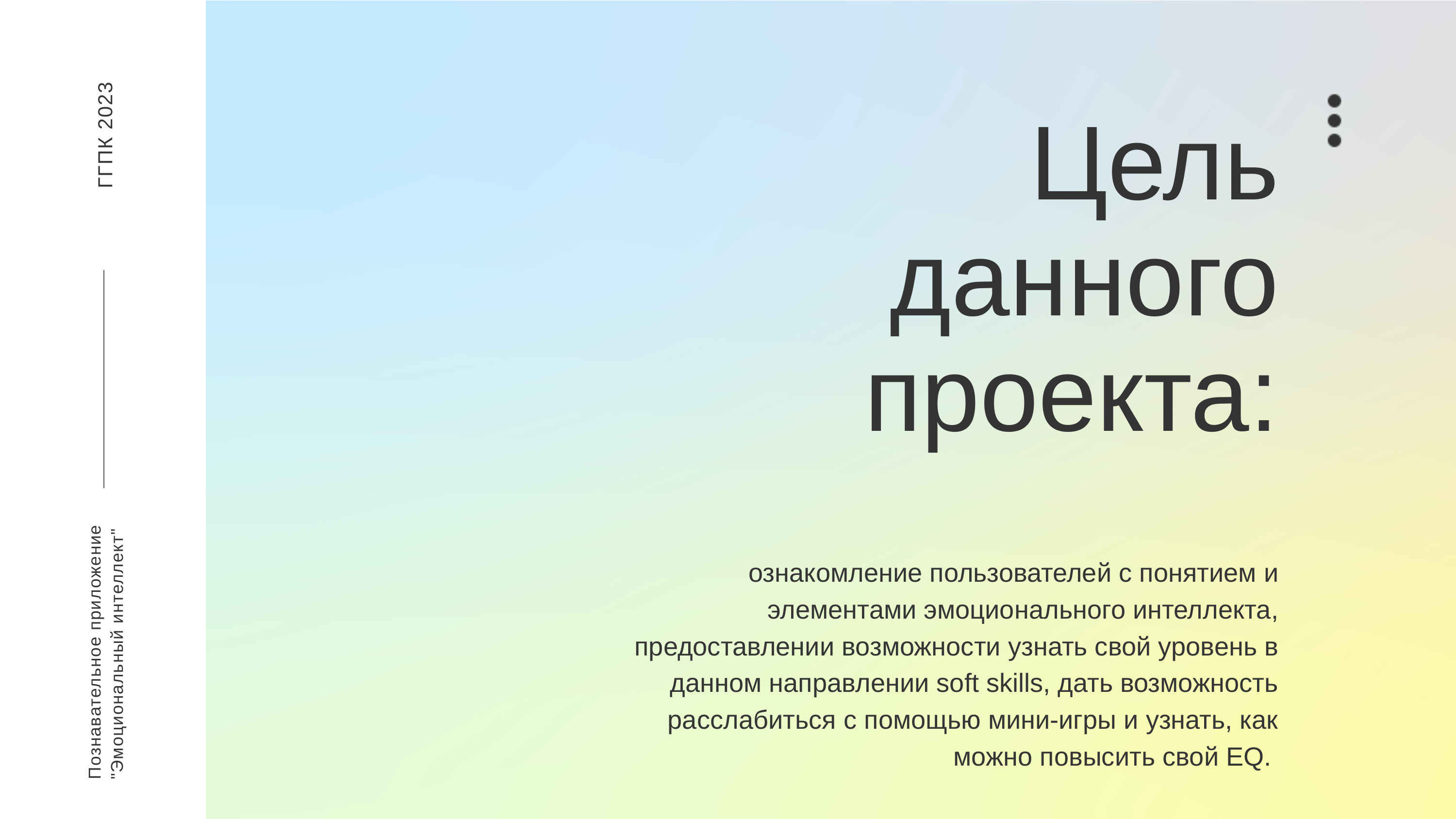

Цель данного проекта:
 ознакомление пользователей с понятием и элементами эмоционального интеллекта, предоставлении возможности узнать свой уровень в данном направлении soft skills, дать возможность расслабиться с помощью мини-игры и узнать, как можно повысить свой EQ.
ГГПК 2023

Познавательное приложение "Эмоциональный интеллект"